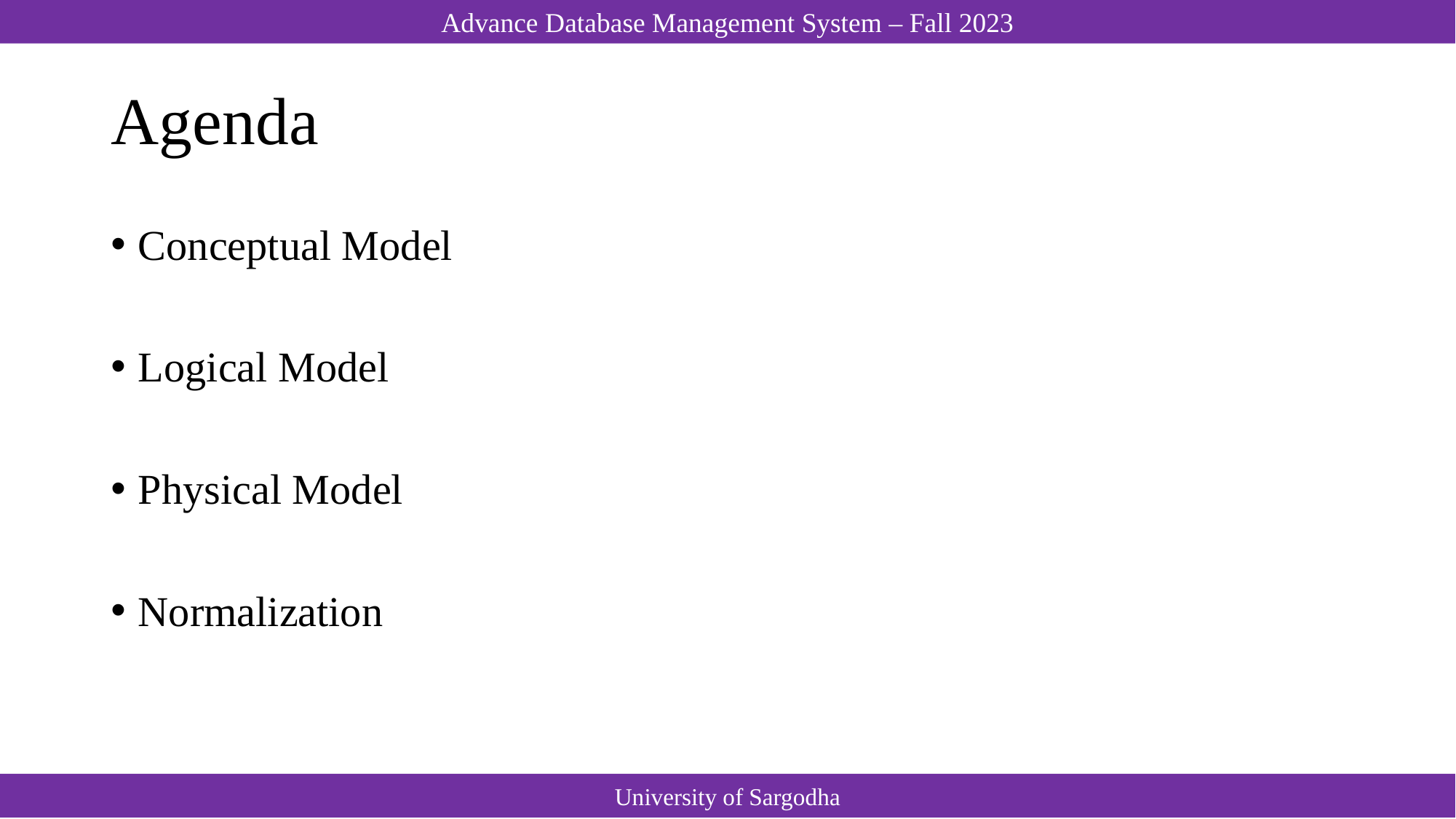

# Agenda
Conceptual Model

Logical Model

Physical Model

Normalization
University of Sargodha